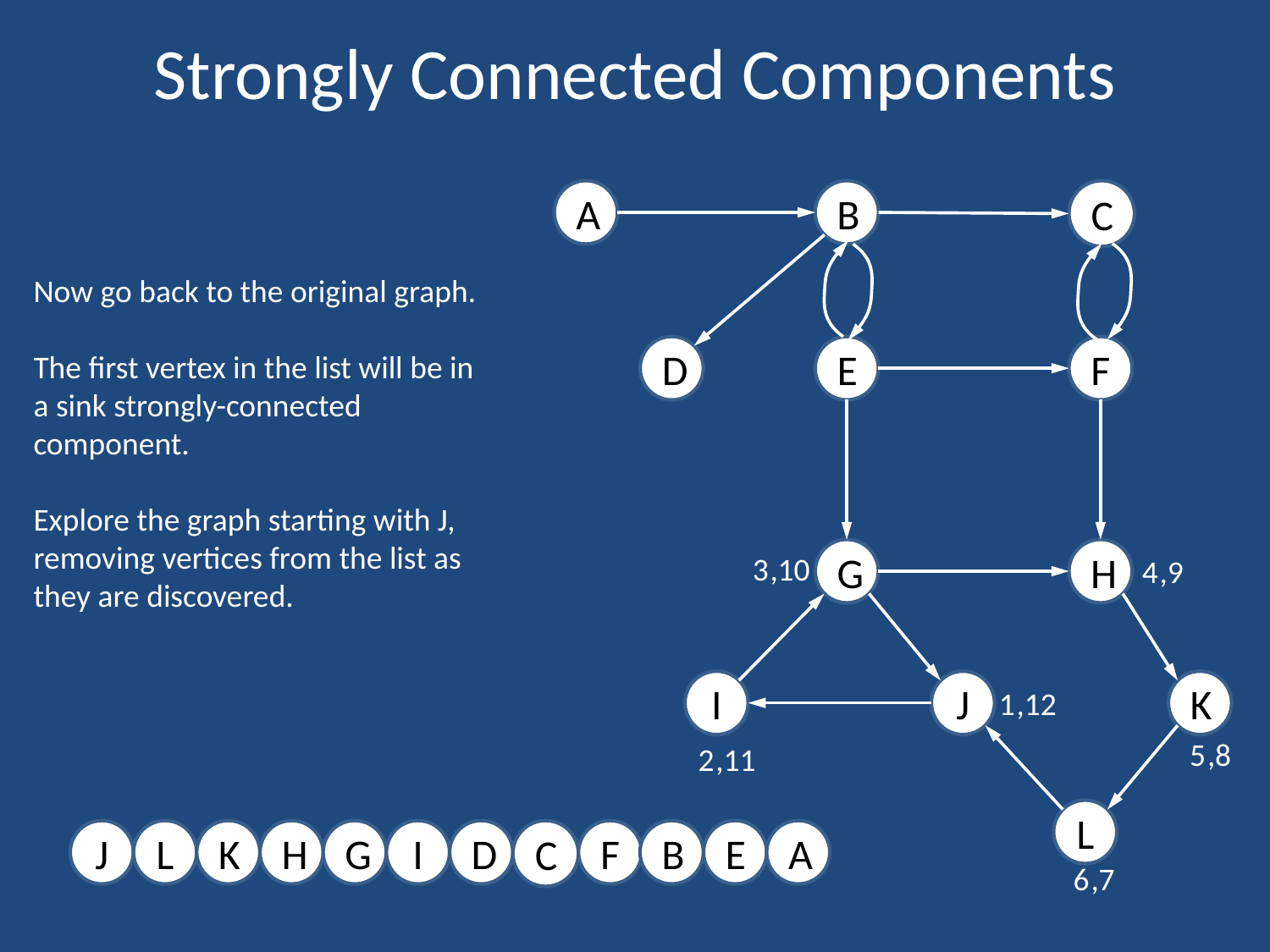

# Strongly Connected Components
A
B
C

Now go back to the original graph.

The first vertex in the list will be in a sink strongly-connected component.

Explore the graph starting with J, removing vertices from the list as they are discovered.
D
E
F
G
H
3
,10
4
,9
I
J
K
1
,12
5
,8
2
,11
L
J
L
K
H
G
I
D
C
F
B
E
A
6
,7